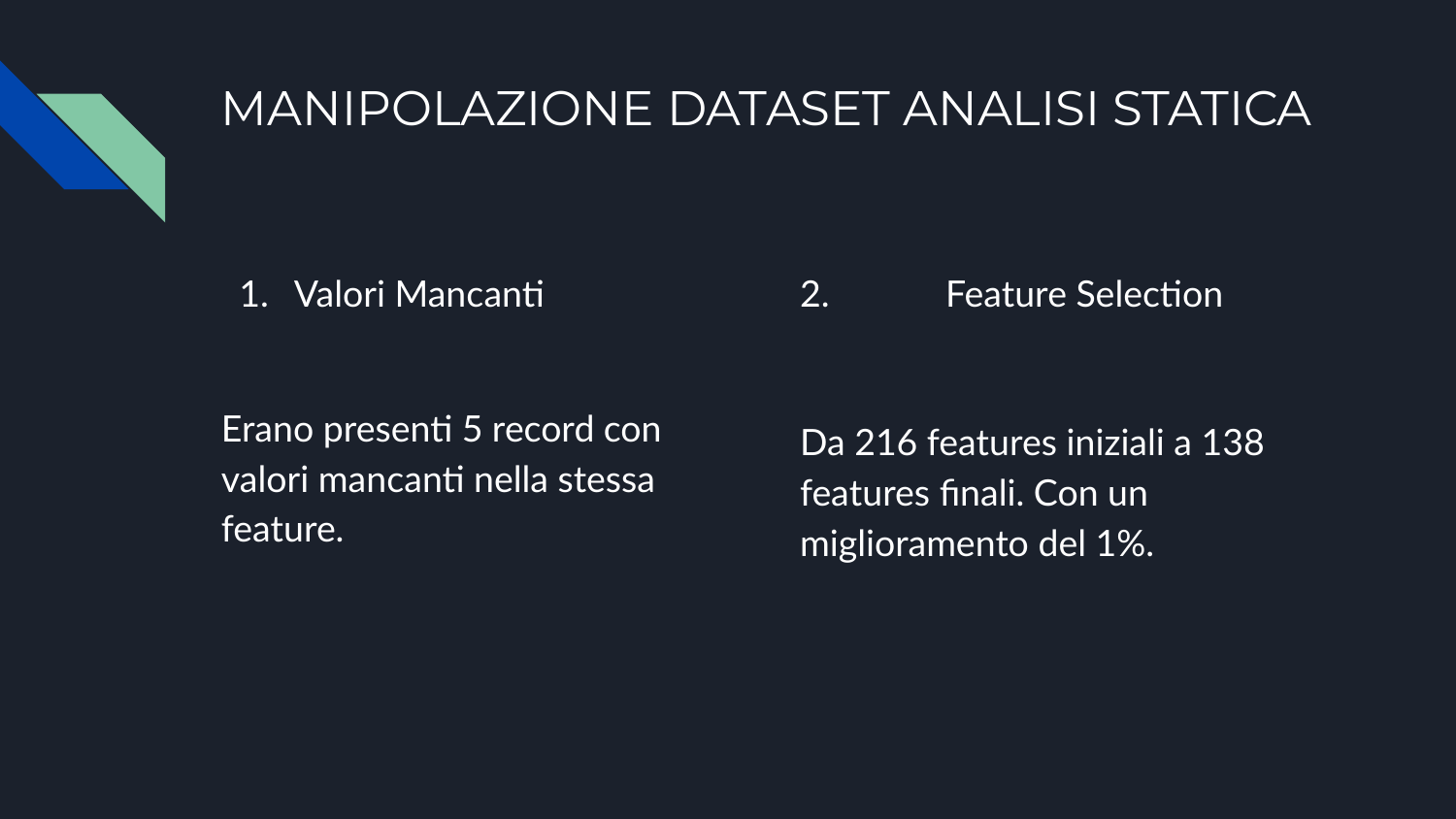

# MANIPOLAZIONE DATASET ANALISI STATICA

Valori Mancanti

Erano presenti 5 record con valori mancanti nella stessa feature.
2.	Feature Selection

Da 216 features iniziali a 138 features finali. Con un miglioramento del 1%.